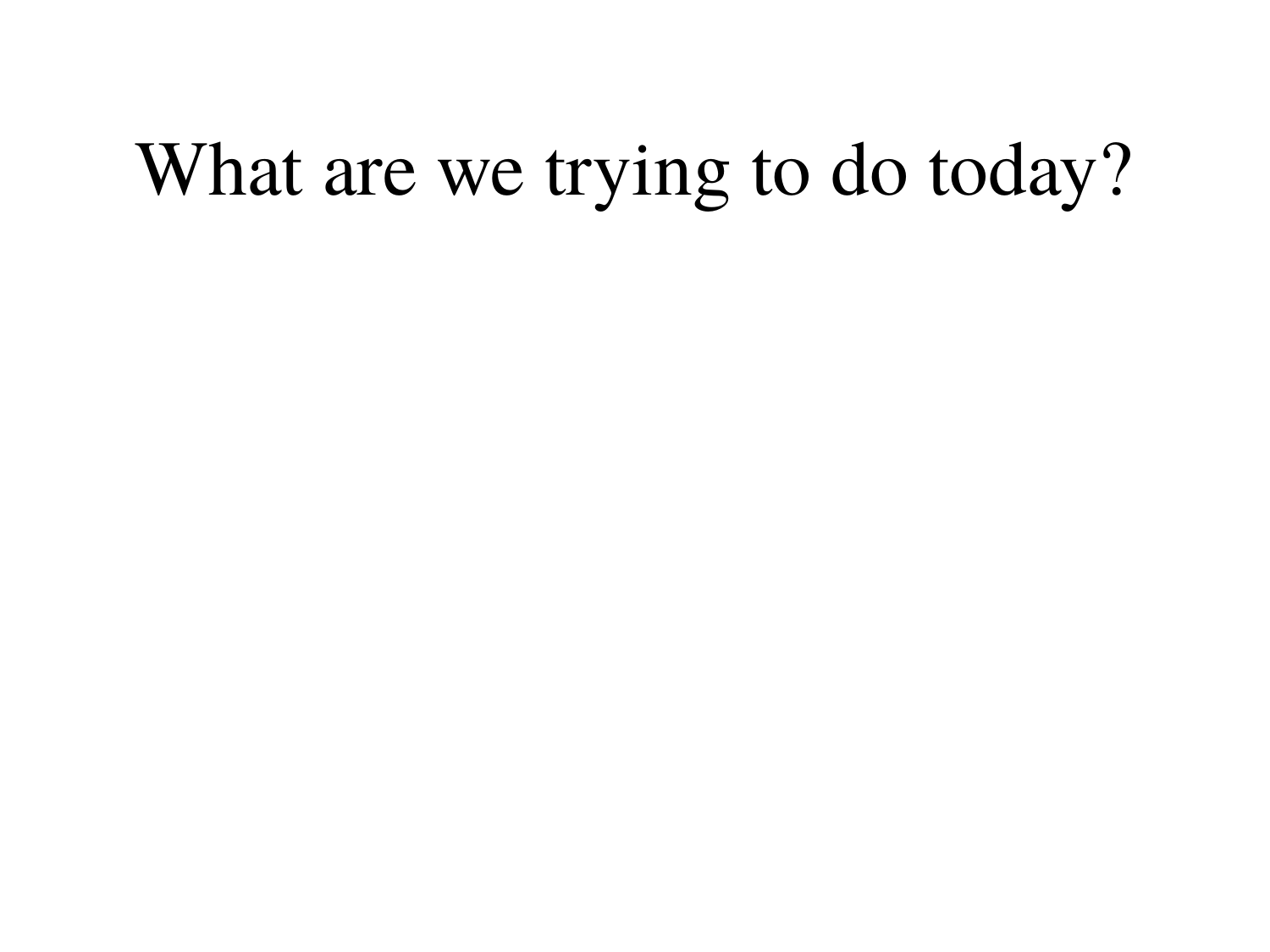

# What are we trying to do today?